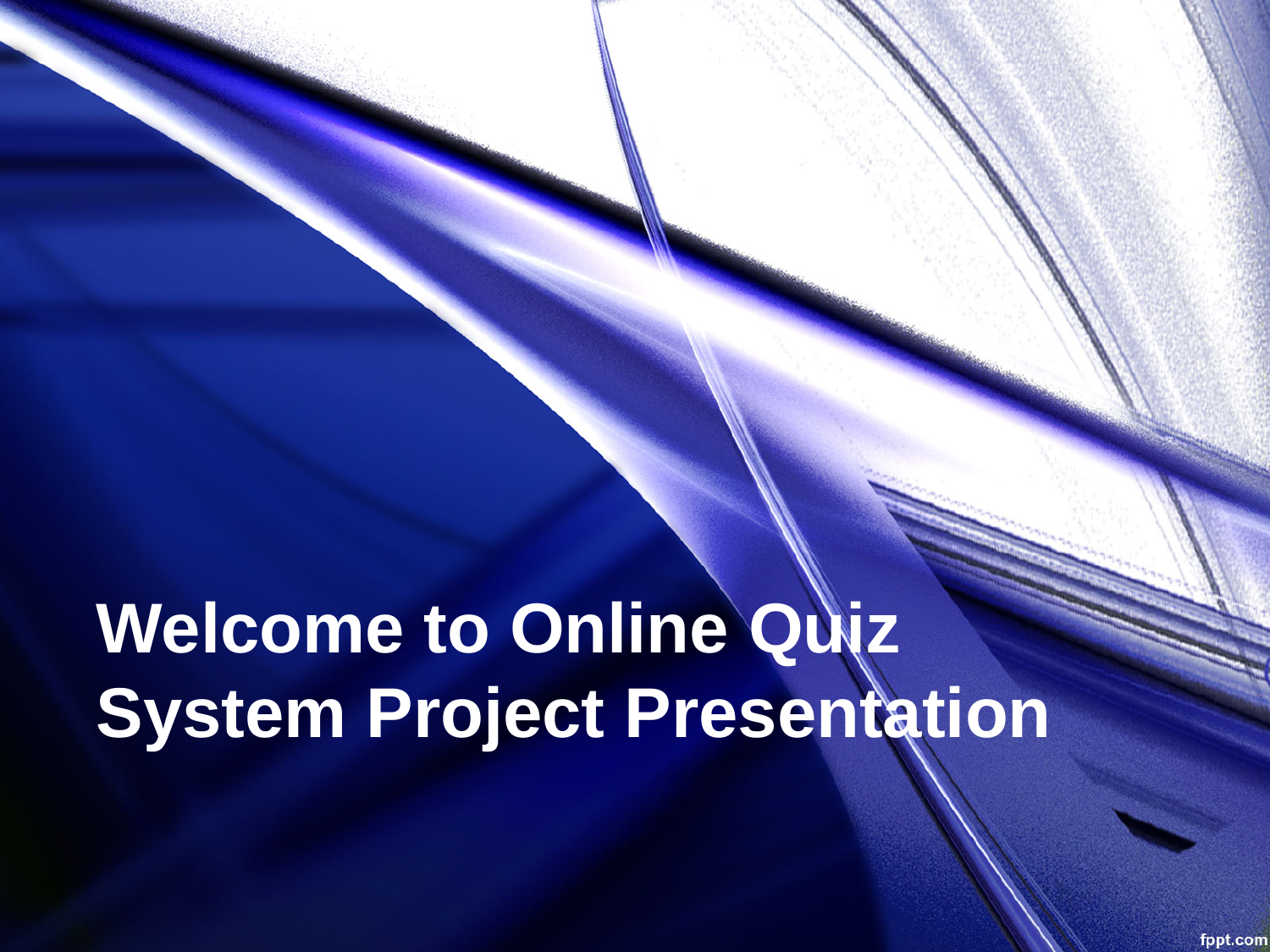

# Welcome to Online Quiz System Project Presentation